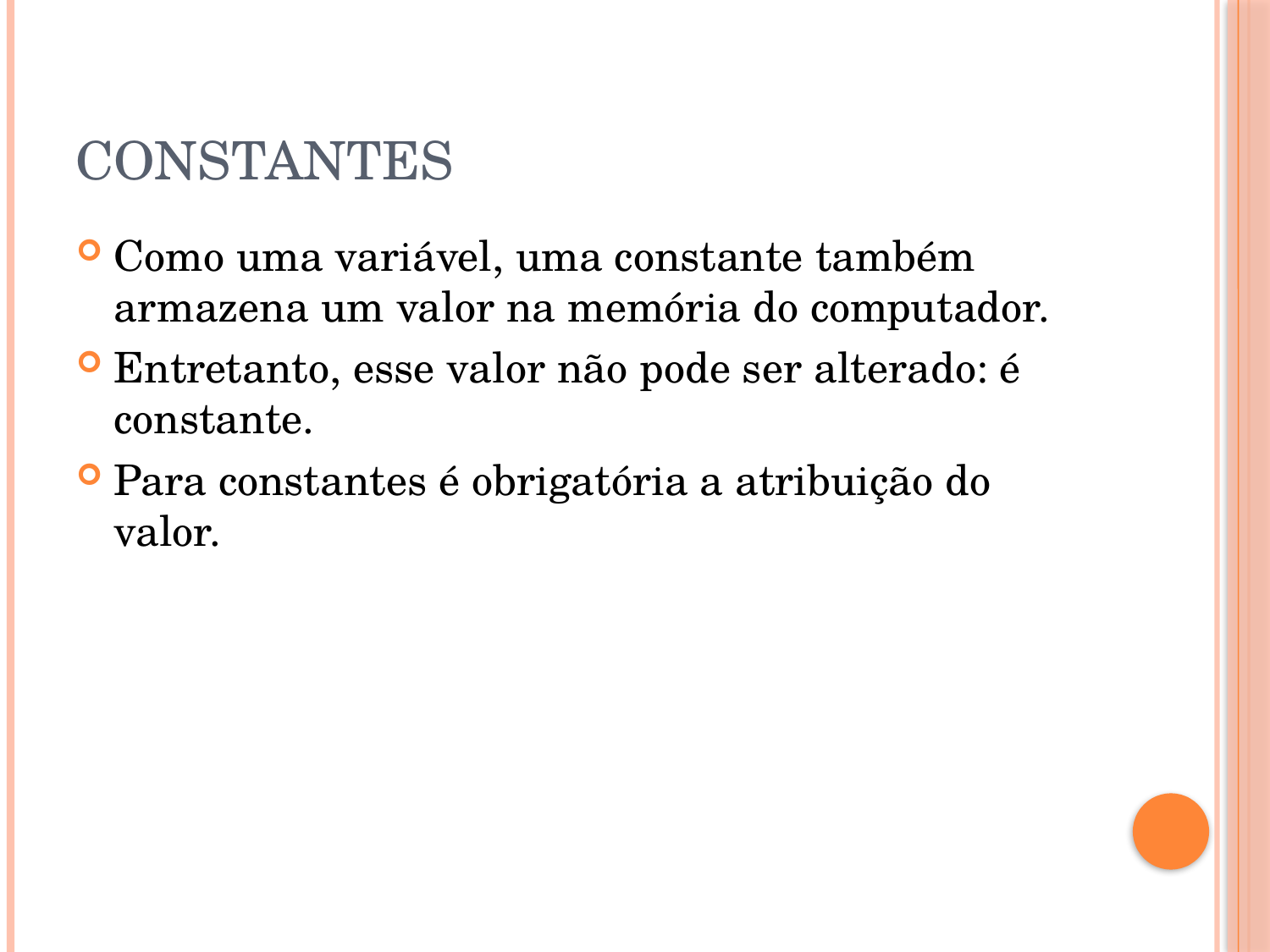

# Constantes
Como uma variável, uma constante também armazena um valor na memória do computador.
Entretanto, esse valor não pode ser alterado: é constante.
Para constantes é obrigatória a atribuição do valor.